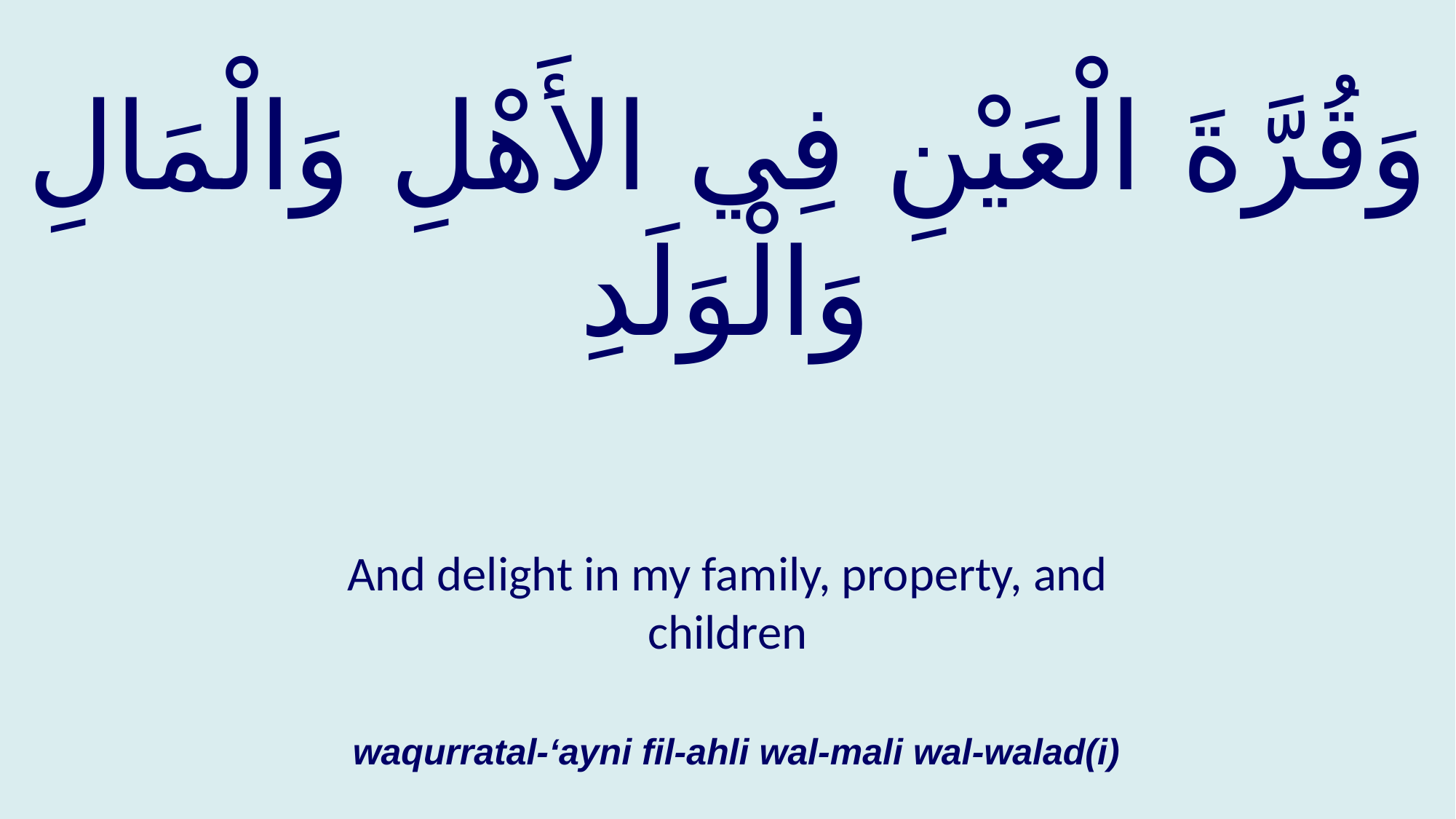

# وَقُرَّةَ الْعَيْنِ فِي الأَهْلِ وَالْمَالِ وَالْوَلَدِ
And delight in my family, property, and children
waqurratal-‘ayni fil-ahli wal-mali wal-walad(i)